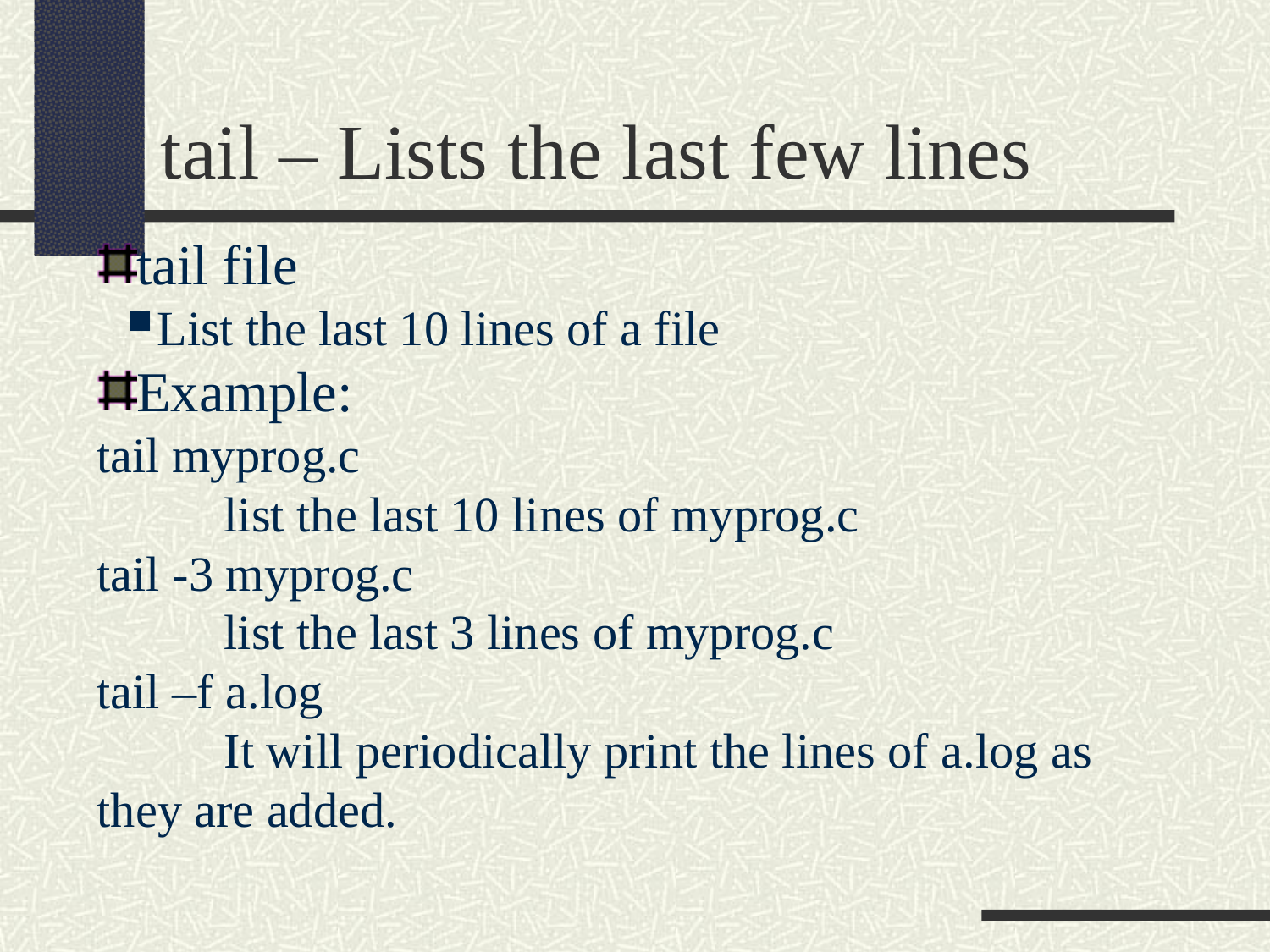

tail – Lists the last few lines
tail file
List the last 10 lines of a file
Example:
tail myprog.c
	list the last 10 lines of myprog.c
tail -3 myprog.c
	list the last 3 lines of myprog.c
tail –f a.log
	It will periodically print the lines of a.log as they are added.